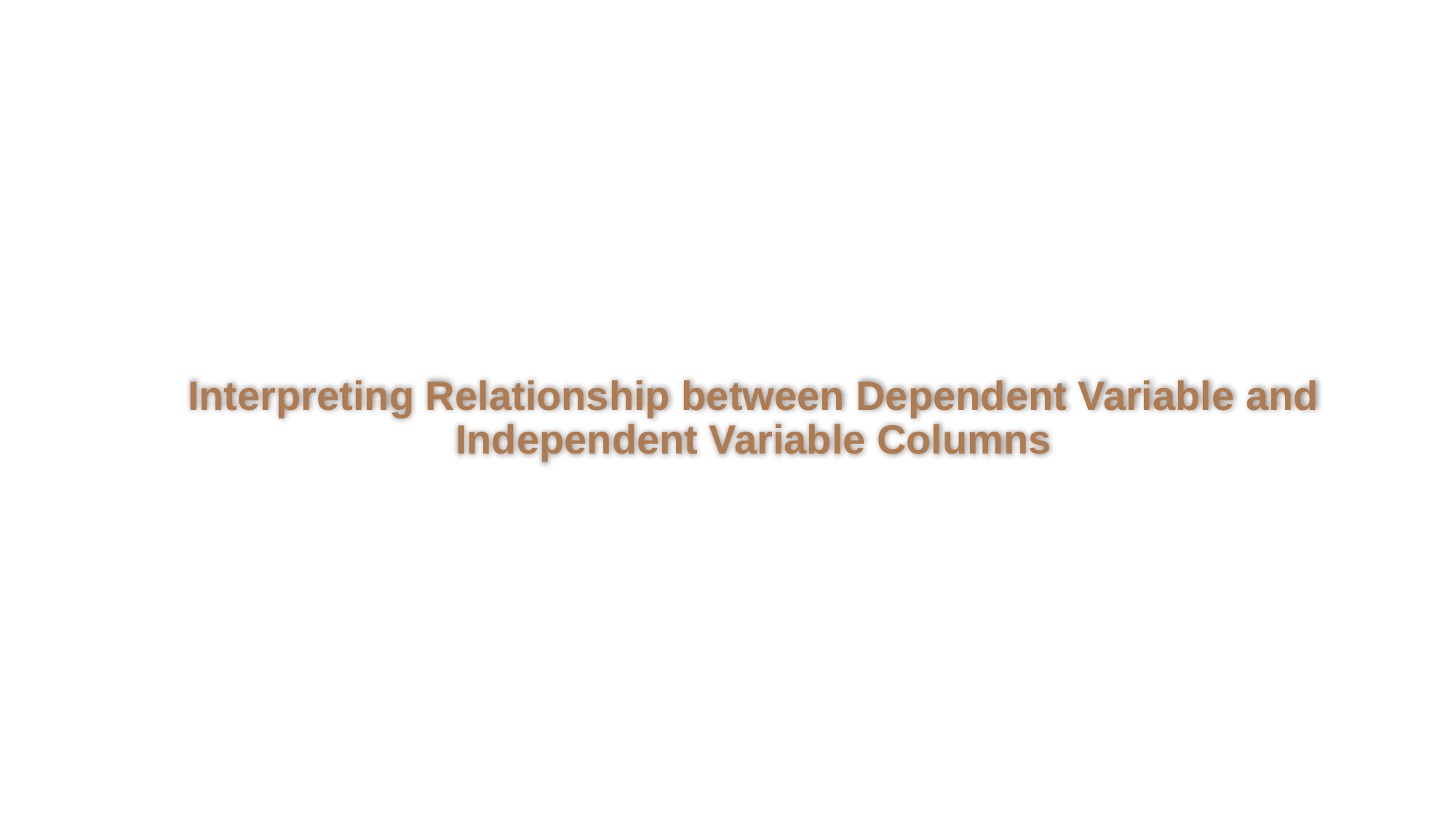

# Interpreting Relationship between Dependent Variable and Independent Variable Columns